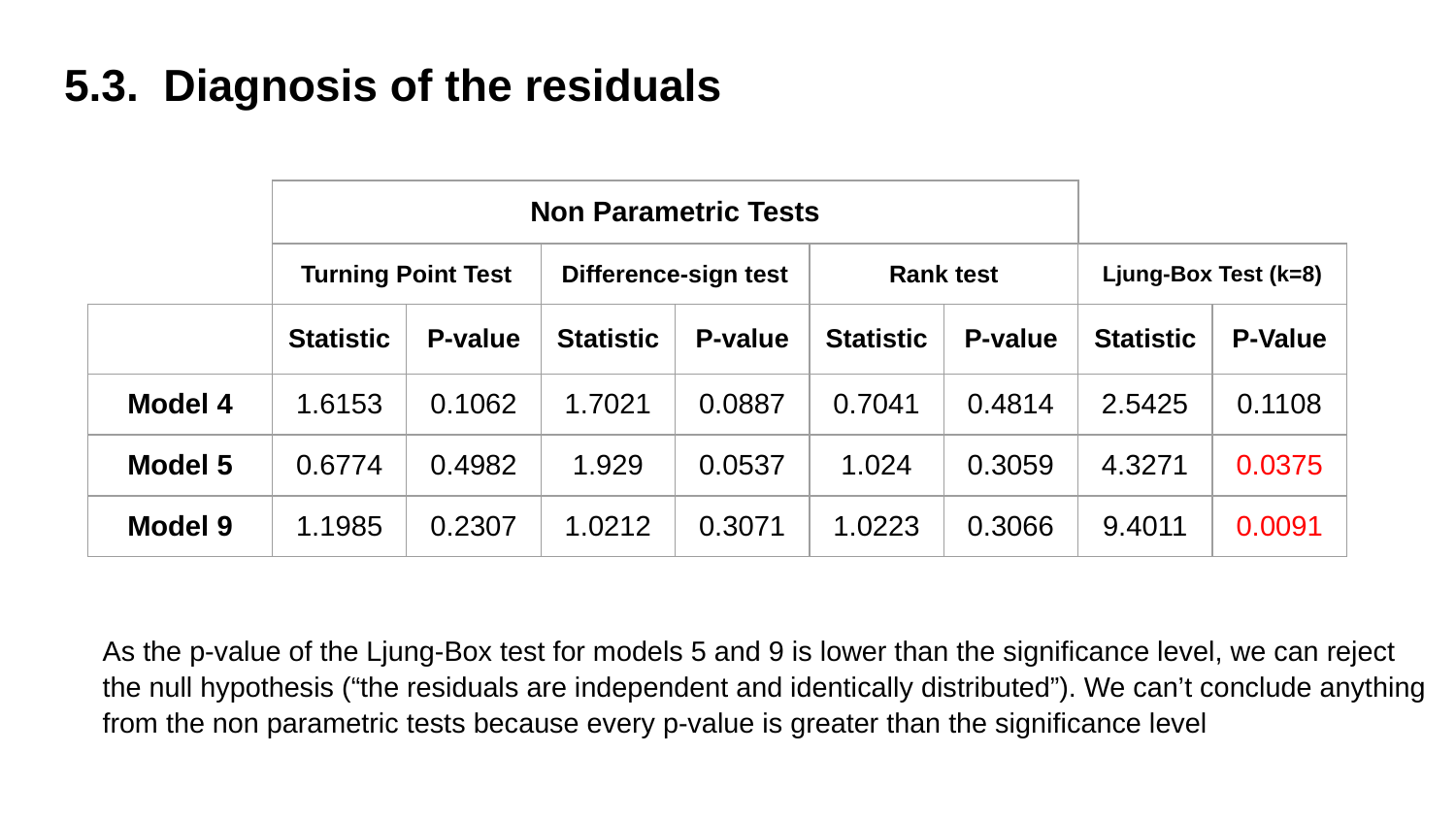

# 5.3.  Diagnosis of the residuals
| Non Parametric Tests |
| --- |
| Turning Point Test | Difference-sign test | Rank test | Ljung-Box Test (k=8) |
| --- | --- | --- | --- |
|  | Statistic | P-value | Statistic | P-value | Statistic | P-value | Statistic | P-Value |
| --- | --- | --- | --- | --- | --- | --- | --- | --- |
| Model 4 | 1.6153 | 0.1062 | 1.7021 | 0.0887 | 0.7041 | 0.4814 | 2.5425 | 0.1108 |
| Model 5 | 0.6774 | 0.4982 | 1.929 | 0.0537 | 1.024 | 0.3059 | 4.3271 | 0.0375 |
| Model 9 | 1.1985 | 0.2307 | 1.0212 | 0.3071 | 1.0223 | 0.3066 | 9.4011 | 0.0091 |
As the p-value of the Ljung-Box test for models 5 and 9 is lower than the significance level, we can reject the null hypothesis (“the residuals are independent and identically distributed”). We can’t conclude anything from the non parametric tests because every p-value is greater than the significance level